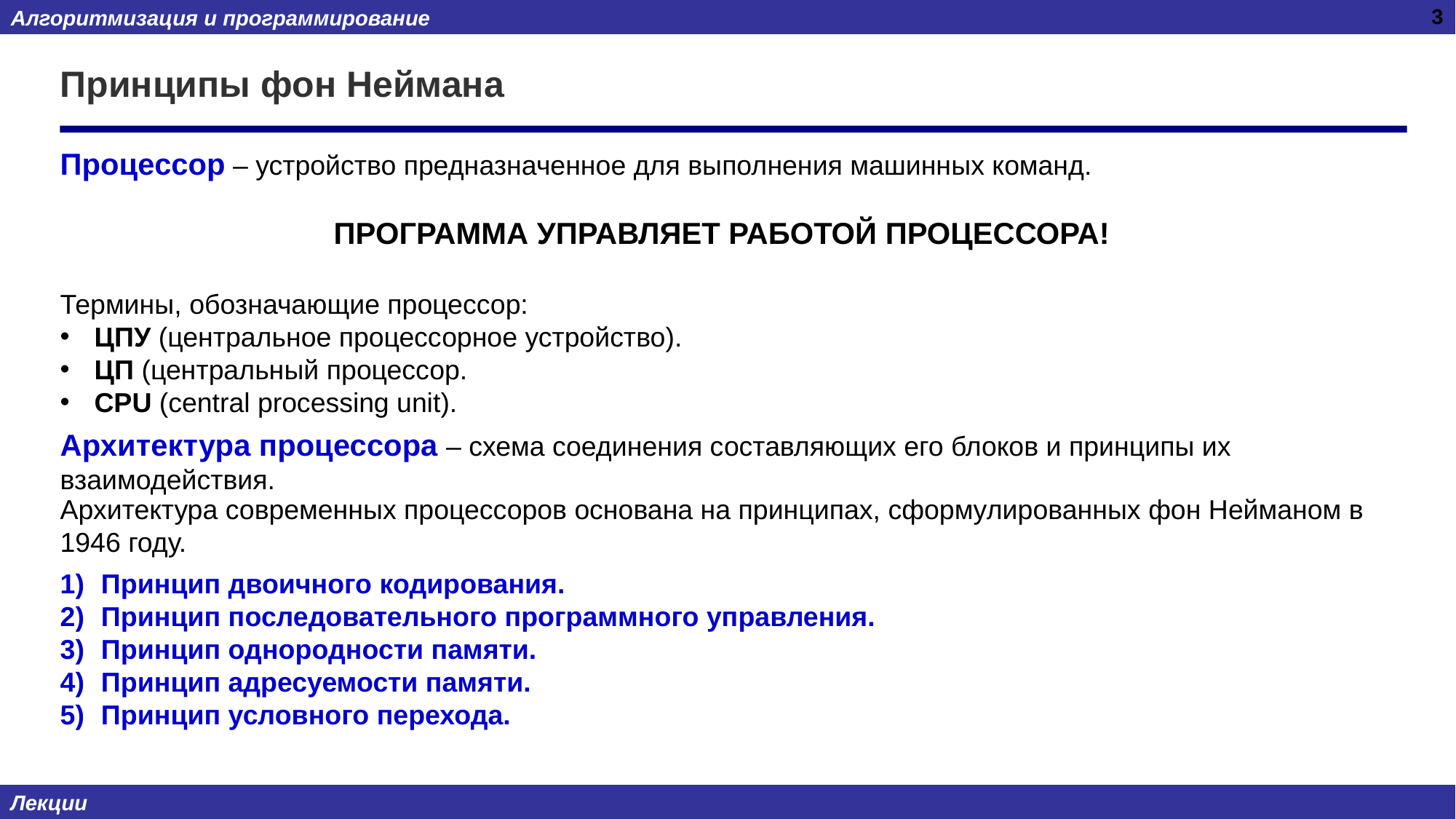

3
# Принципы фон Неймана
Процессор – устройство предназначенное для выполнения машинных команд.

ПРОГРАММА УПРАВЛЯЕТ РАБОТОЙ ПРОЦЕССОРА!

Термины, обозначающие процессор:
ЦПУ (центральное процессорное устройство).
ЦП (центральный процессор.
CPU (central processing unit).
Архитектура процессора – схема соединения составляющих его блоков и принципы их взаимодействия.
Архитектура современных процессоров основана на принципах, сформулированных фон Нейманом в 1946 году.
Принцип двоичного кодирования.
Принцип последовательного программного управления.
Принцип однородности памяти.
Принцип адресуемости памяти.
Принцип условного перехода.